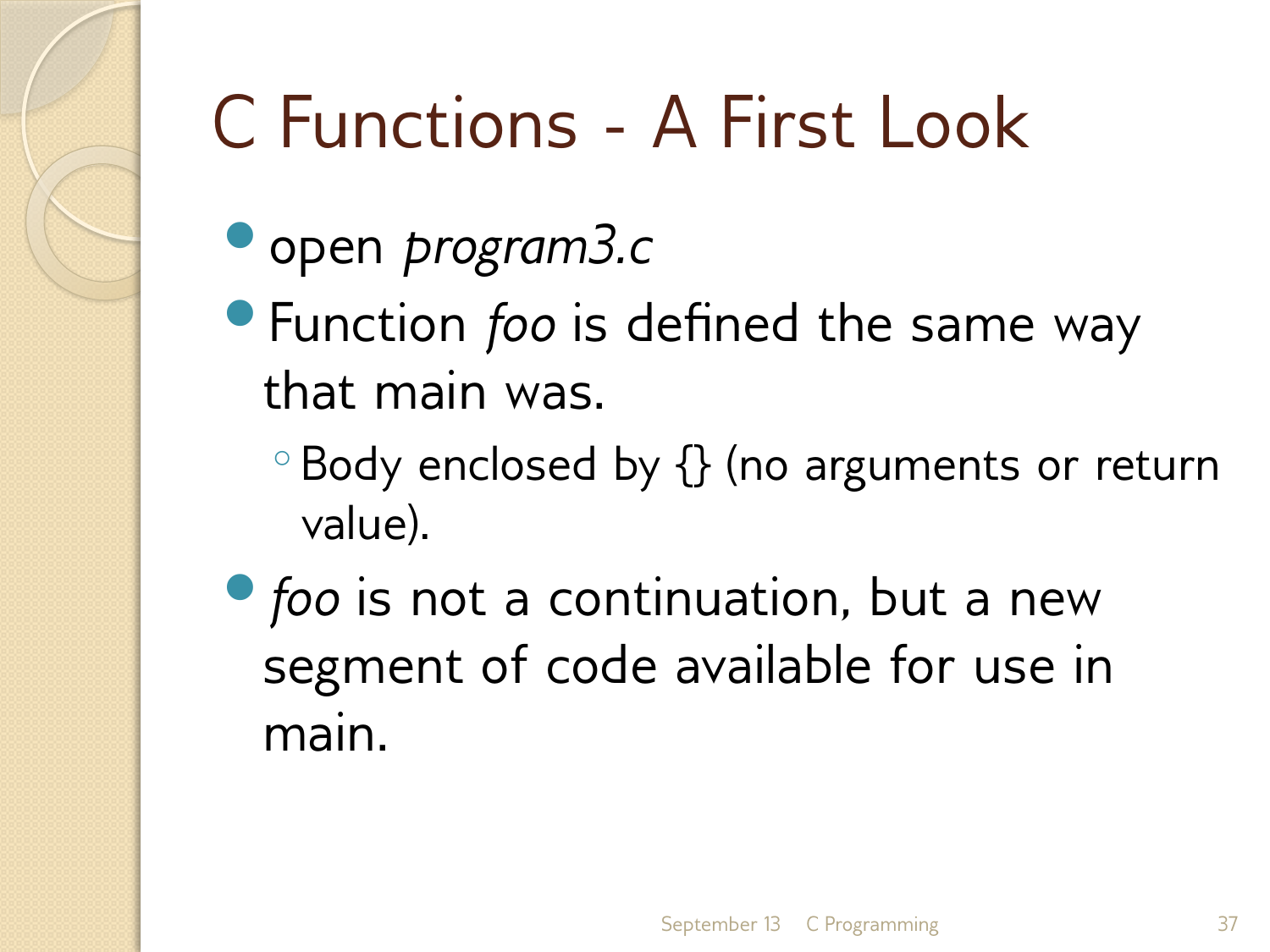

# C Functions - A First Look
open program3.c
Function foo is defined the same way that main was.
Body enclosed by {} (no arguments or return value).
foo is not a continuation, but a new segment of code available for use in main.
September 13
C Programming
37